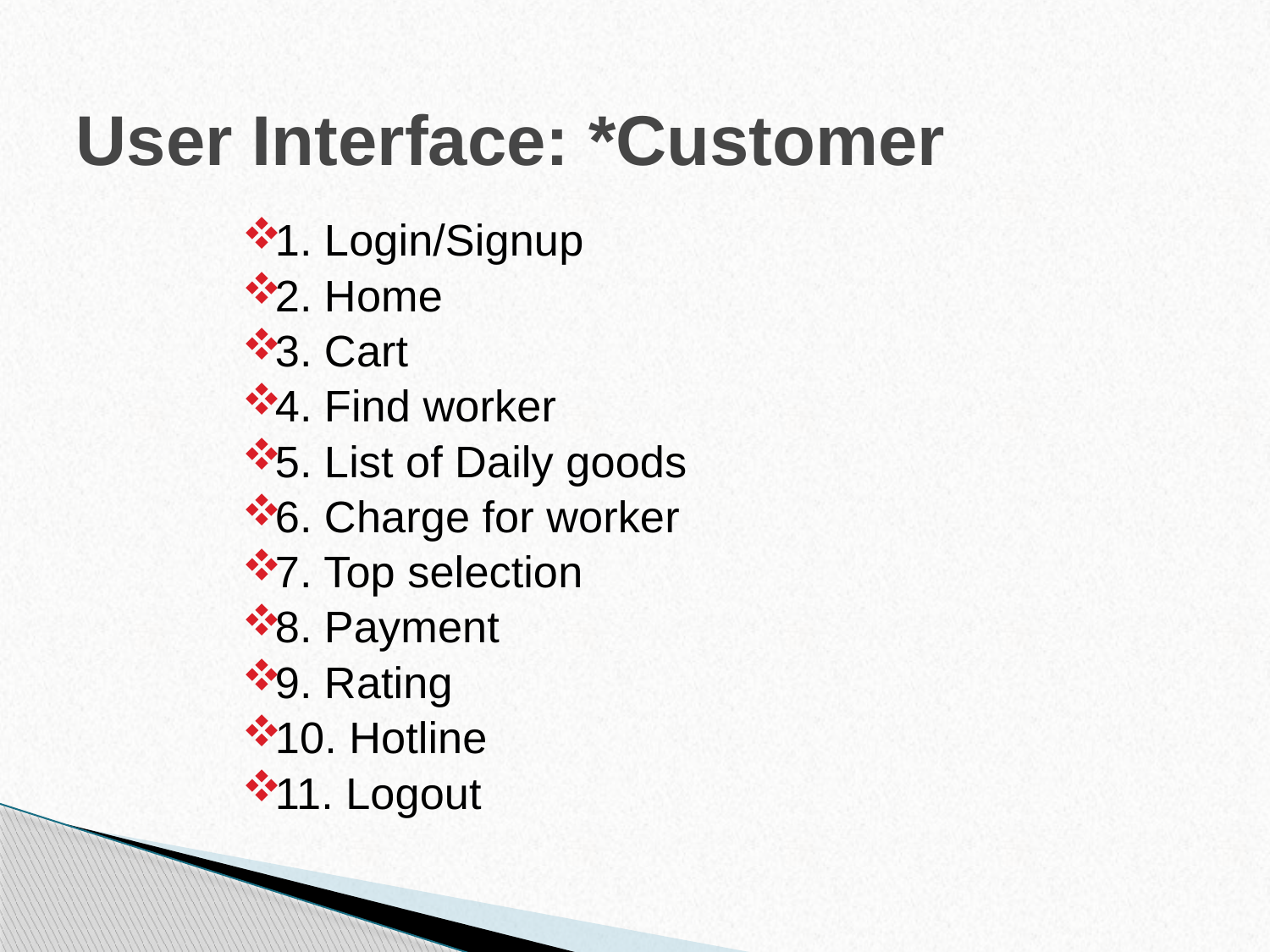

# User Interface: *Customer
1. Login/Signup
2. Home
3. Cart
4. Find worker
5. List of Daily goods
6. Charge for worker
7. Top selection
8. Payment
9. Rating
10. Hotline
11. Logout